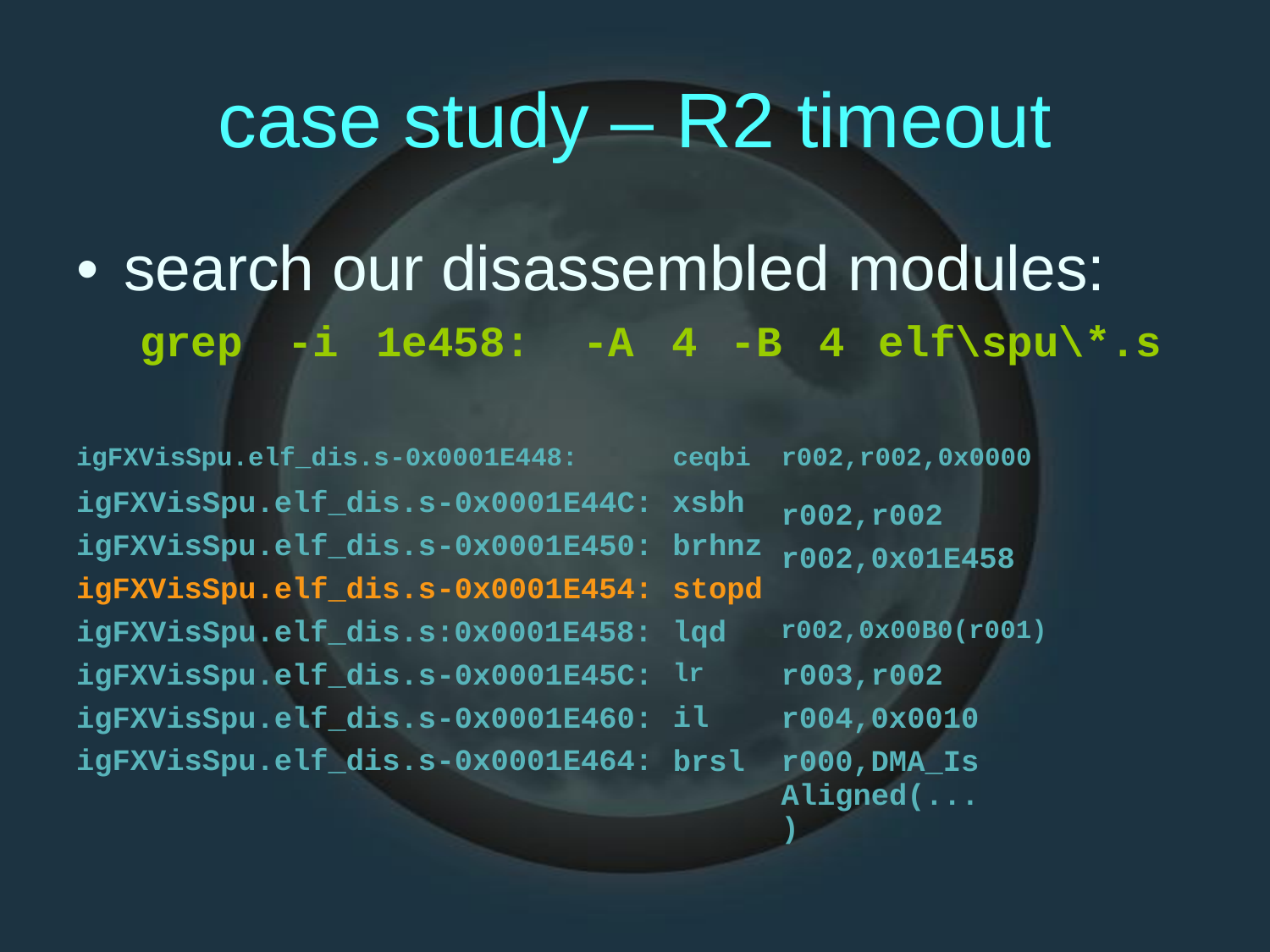

case
study
–
R2
timeout
•
search our disassembled modules:
grep
-i
1e458:
-A
4
-B
4
elf\spu\*.s
igFXVisSpu.elf_dis.s-0x0001E448:
igFXVisSpu.elf_dis.s-0x0001E44C:
igFXVisSpu.elf_dis.s-0x0001E450:
igFXVisSpu.elf_dis.s-0x0001E454:
igFXVisSpu.elf_dis.s:0x0001E458:
igFXVisSpu.elf_dis.s-0x0001E45C:
igFXVisSpu.elf_dis.s-0x0001E460:
igFXVisSpu.elf_dis.s-0x0001E464:
ceqbi
xsbh
brhnz
stopd
lqd
lr
il
brsl
r002,r002,0x0000
r002,r002 r002,0x01E458
r002,0x00B0(r001)
r003,r002
r004,0x0010
r000,DMA_IsAligned(...)